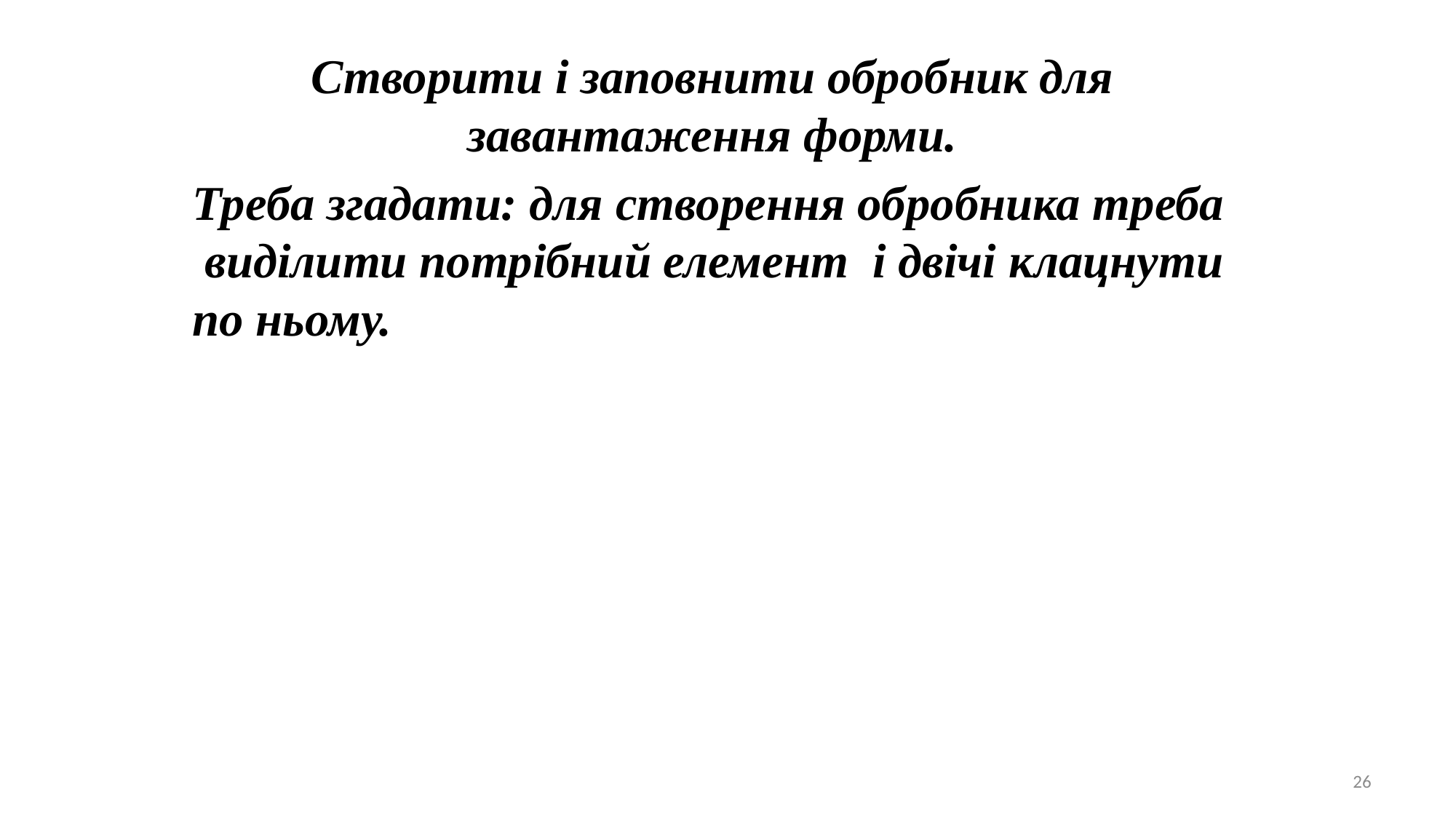

Створити і заповнити обробник для завантаження форми.
Треба згадати: для створення обробника треба  виділити потрібний елемент  і двічі клацнути по ньому.
26